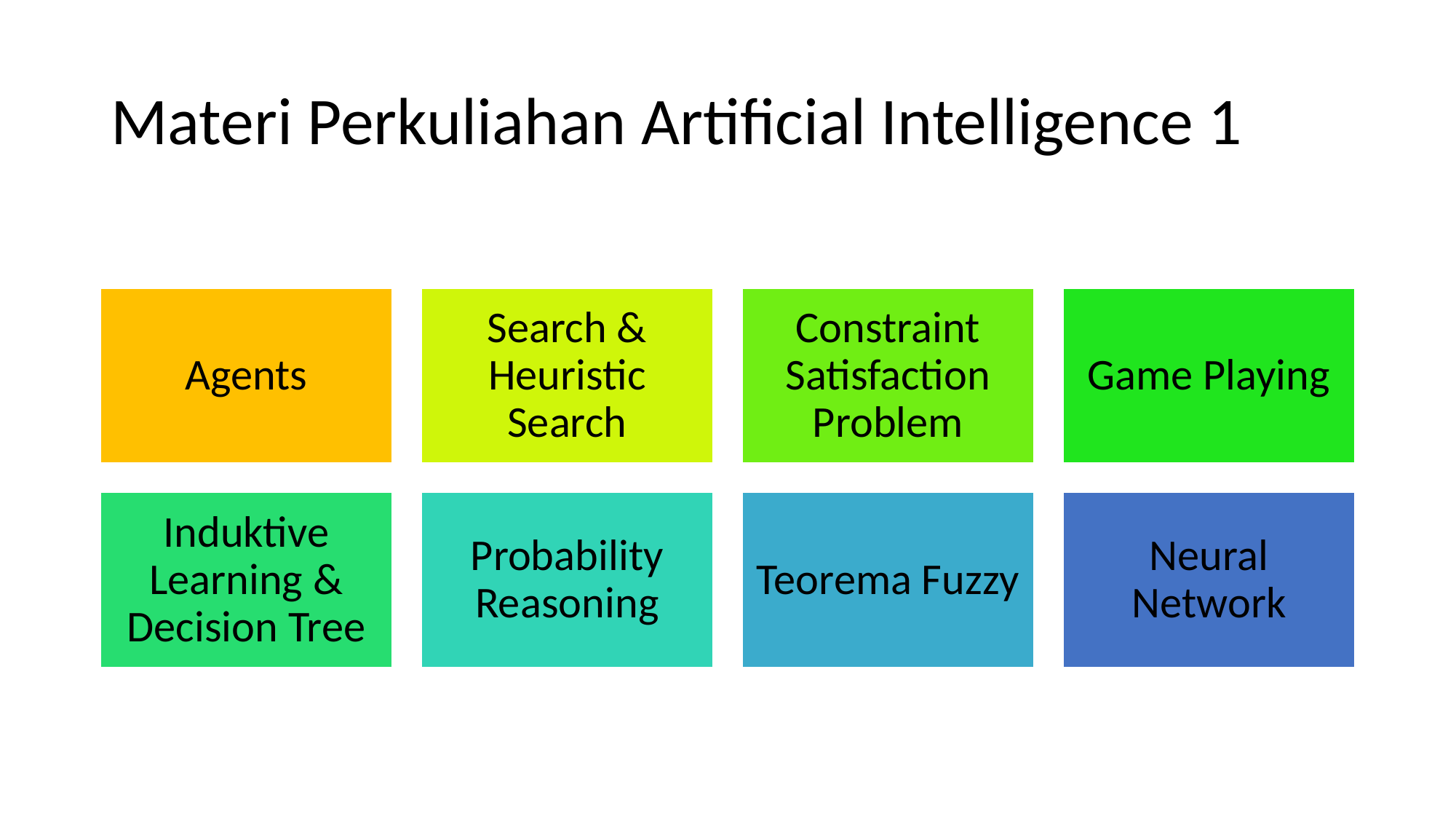

# Materi Perkuliahan Artificial Intelligence 1
Agents
Search & Heuristic Search
Constraint Satisfaction Problem
Game Playing
Induktive Learning & Decision Tree
Probability Reasoning
Teorema Fuzzy
Neural Network